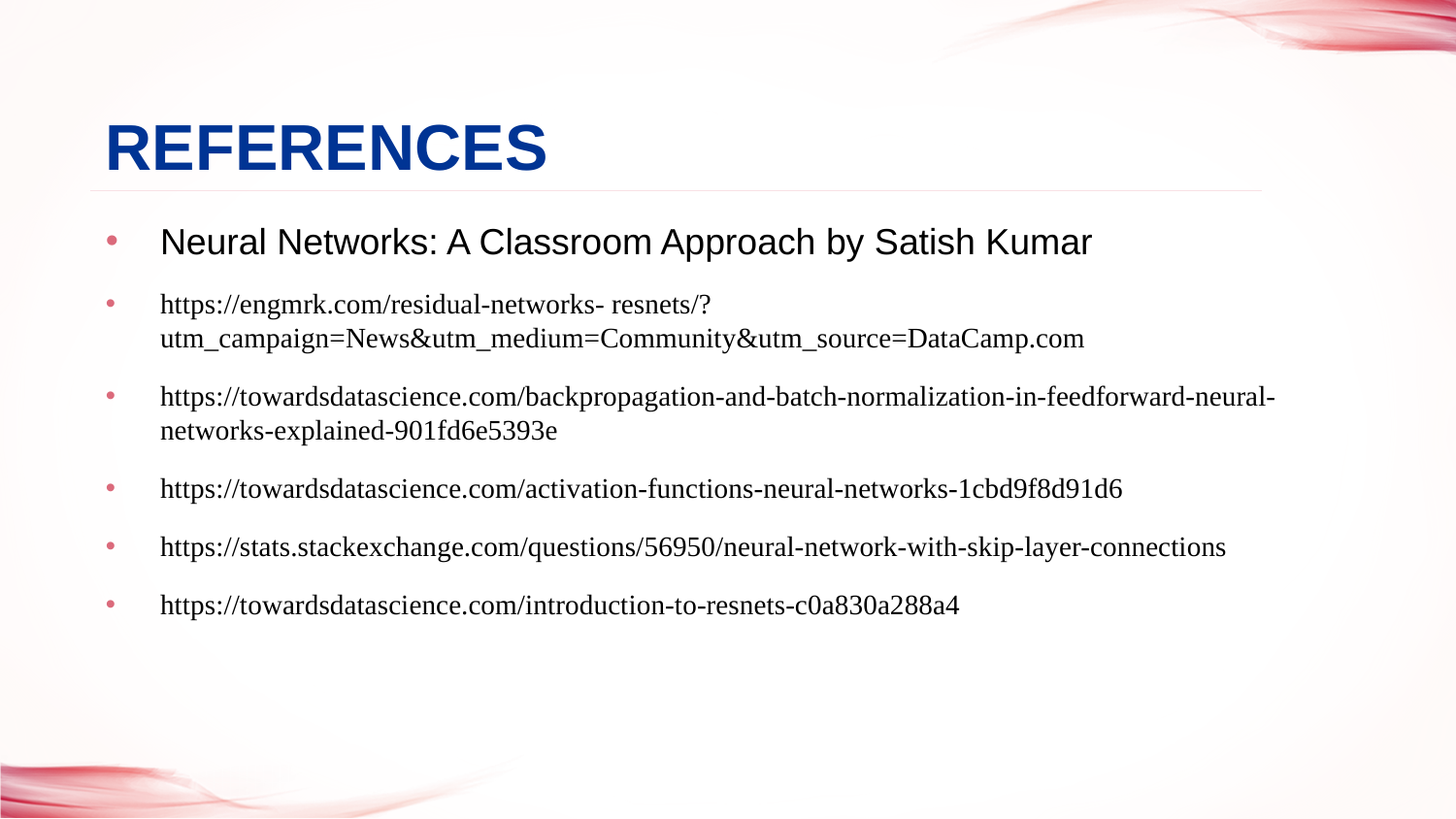

REFERENCES
# Neural Networks: A Classroom Approach by Satish Kumar
https://engmrk.com/residual-networks- resnets/?utm_campaign=News&utm_medium=Community&utm_source=DataCamp.com
https://towardsdatascience.com/backpropagation-and-batch-normalization-in-feedforward-neural-networks-explained-901fd6e5393e
https://towardsdatascience.com/activation-functions-neural-networks-1cbd9f8d91d6
https://stats.stackexchange.com/questions/56950/neural-network-with-skip-layer-connections
https://towardsdatascience.com/introduction-to-resnets-c0a830a288a4